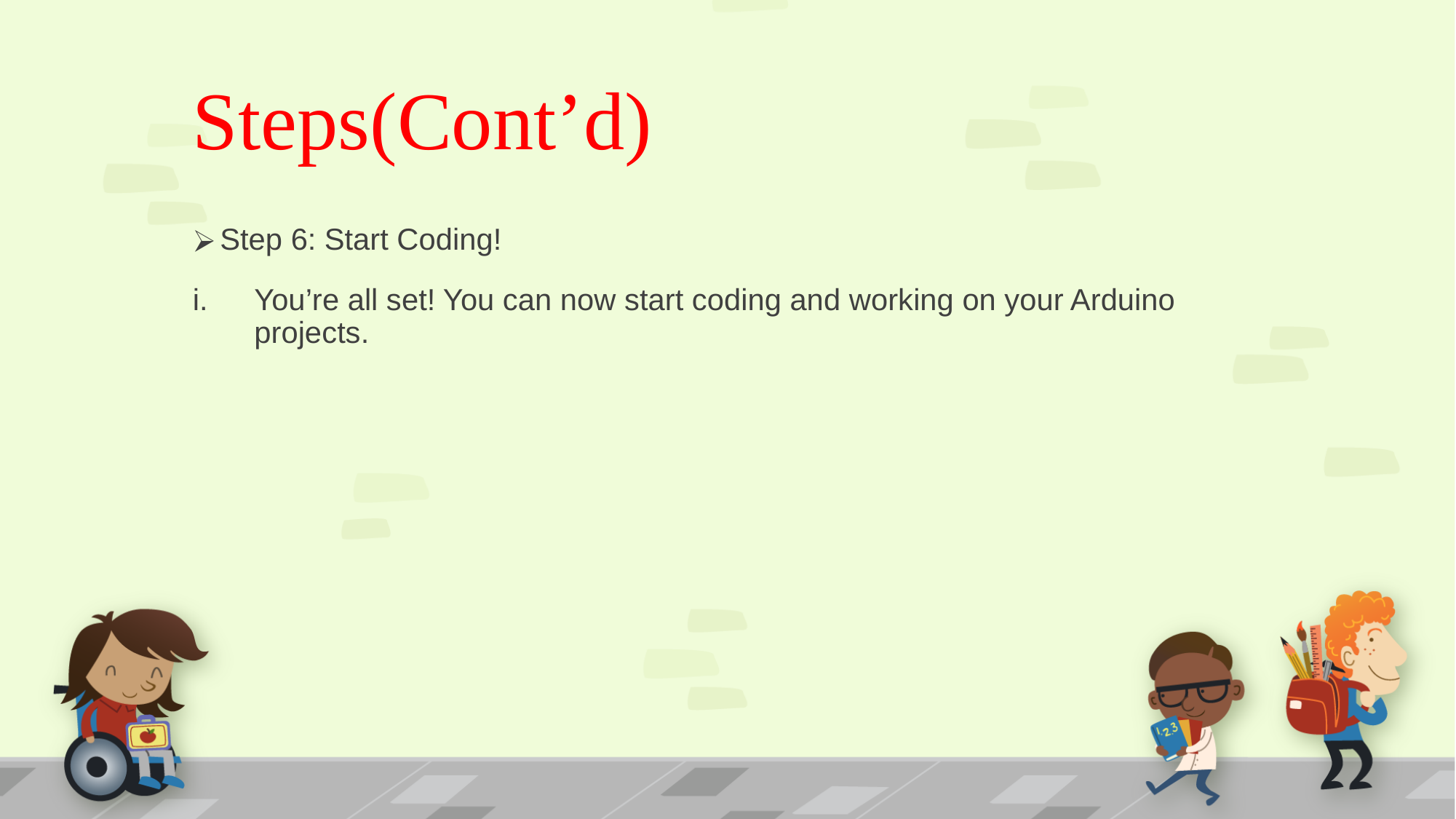

# Steps(Cont’d)
Step 6: Start Coding!
You’re all set! You can now start coding and working on your Arduino projects.